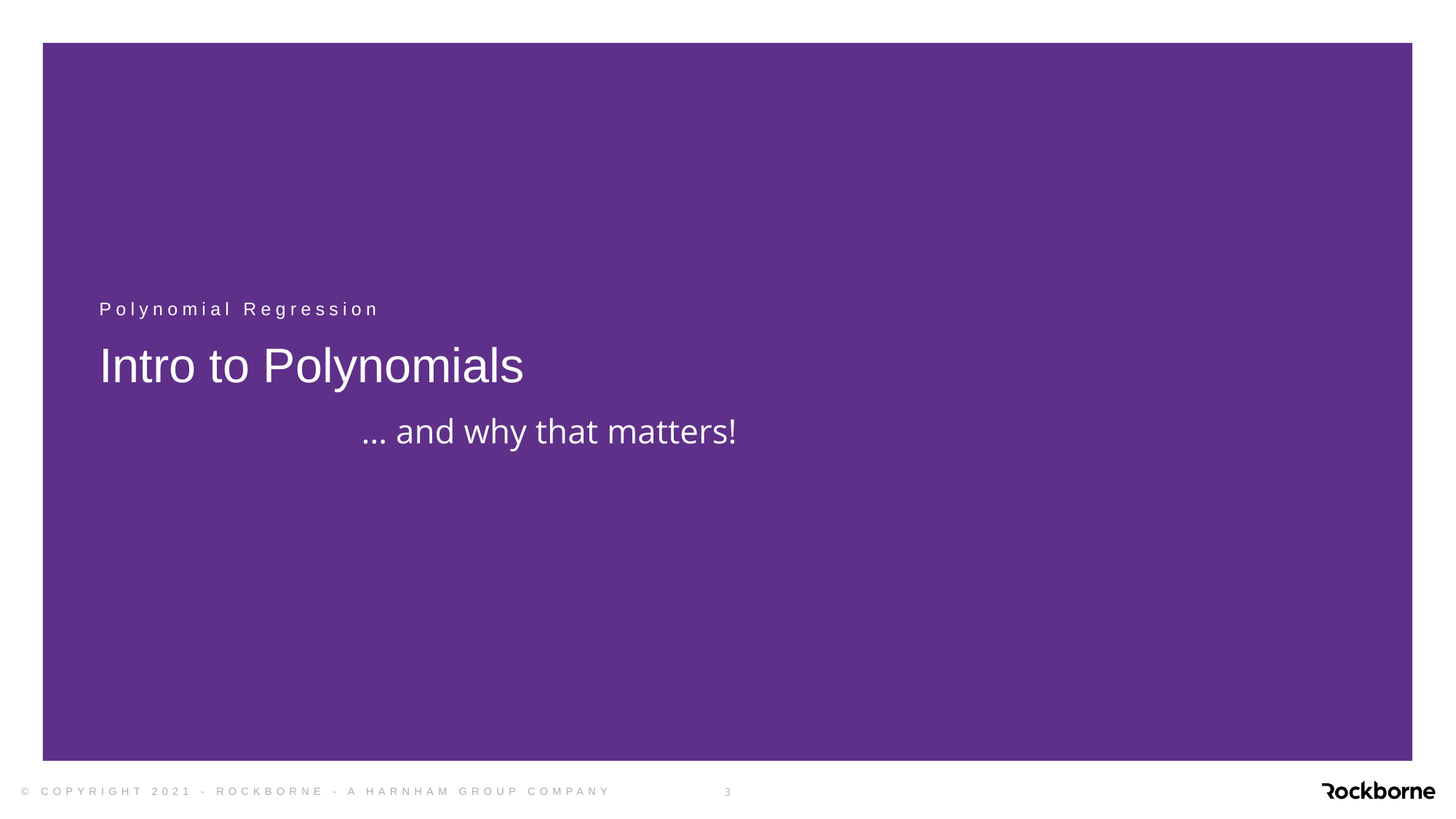

Polynomial Regression
# Intro to Polynomials
… and why that matters!
3